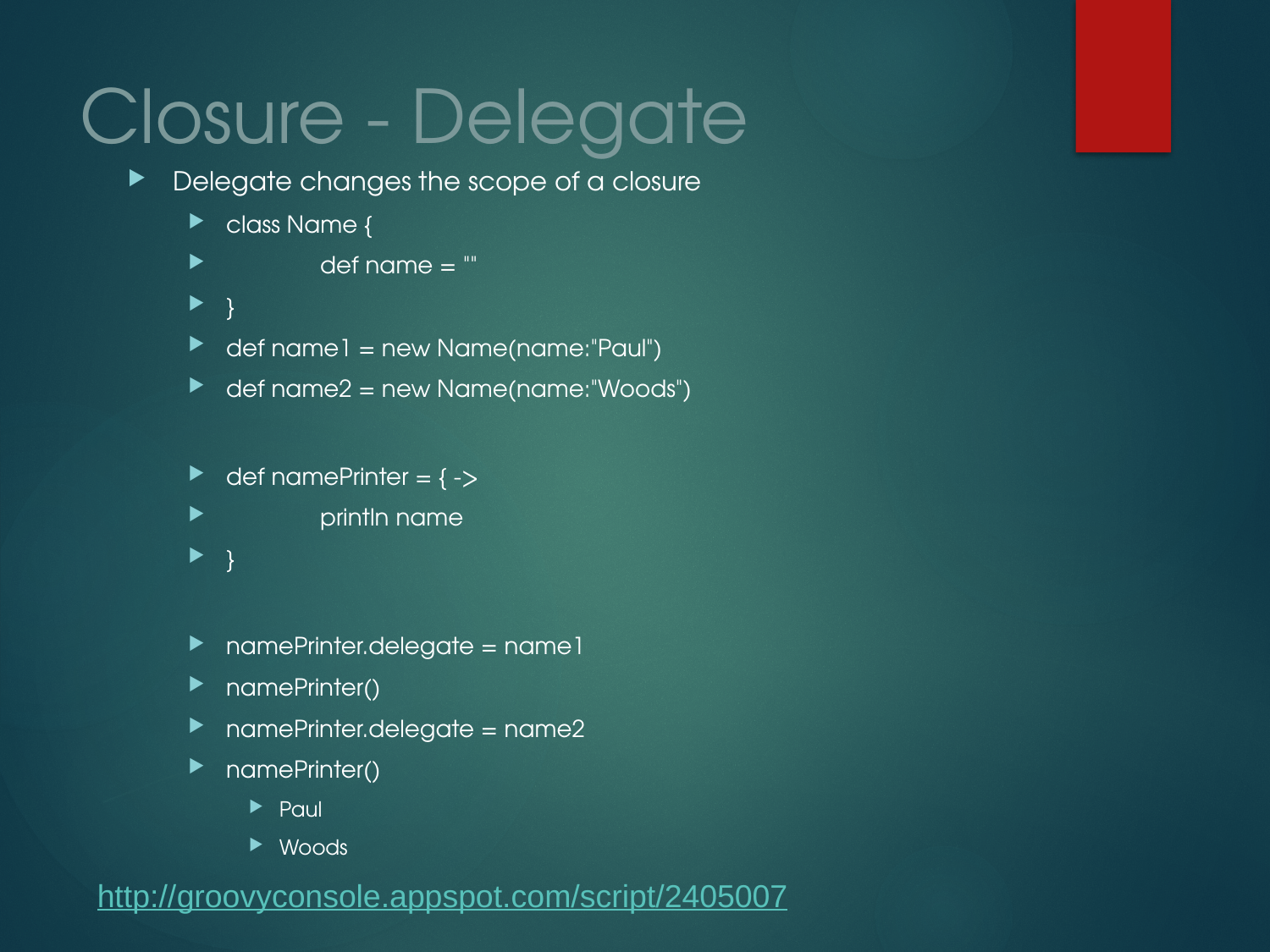

# Closure - Delegate
Delegate changes the scope of a closure
class Name {
	def name = ""
}
def name1 = new Name(name:"Paul")
def name2 = new Name(name:"Woods")

def namePrinter = { ->
	println name
}

namePrinter.delegate = name1
namePrinter()
namePrinter.delegate = name2
namePrinter()
Paul
Woods
http://groovyconsole.appspot.com/script/2405007